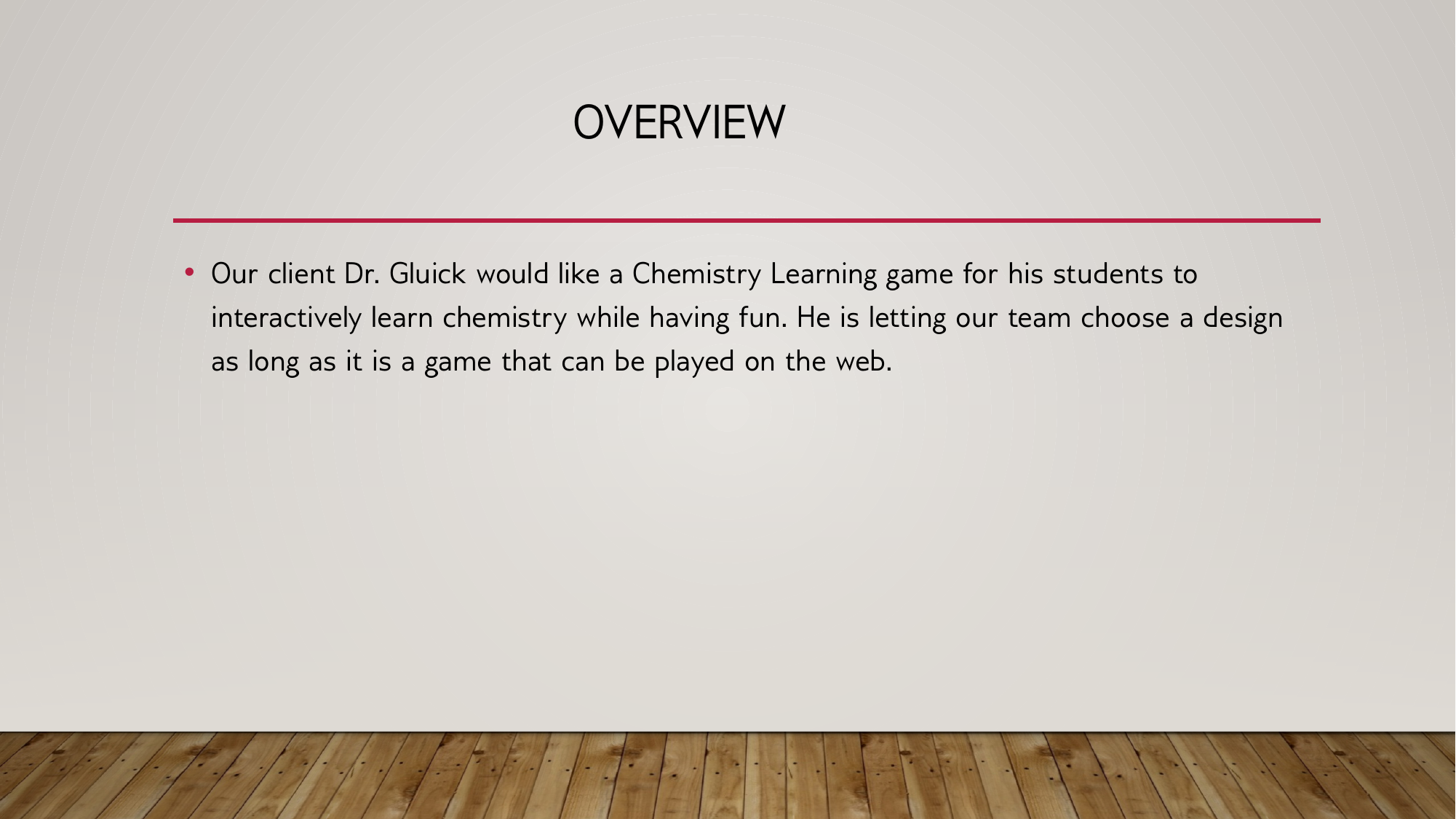

# OVERVIEW
Our client Dr. Gluick would like a Chemistry Learning game for his students to interactively learn chemistry while having fun. He is letting our team choose a design as long as it is a game that can be played on the web.